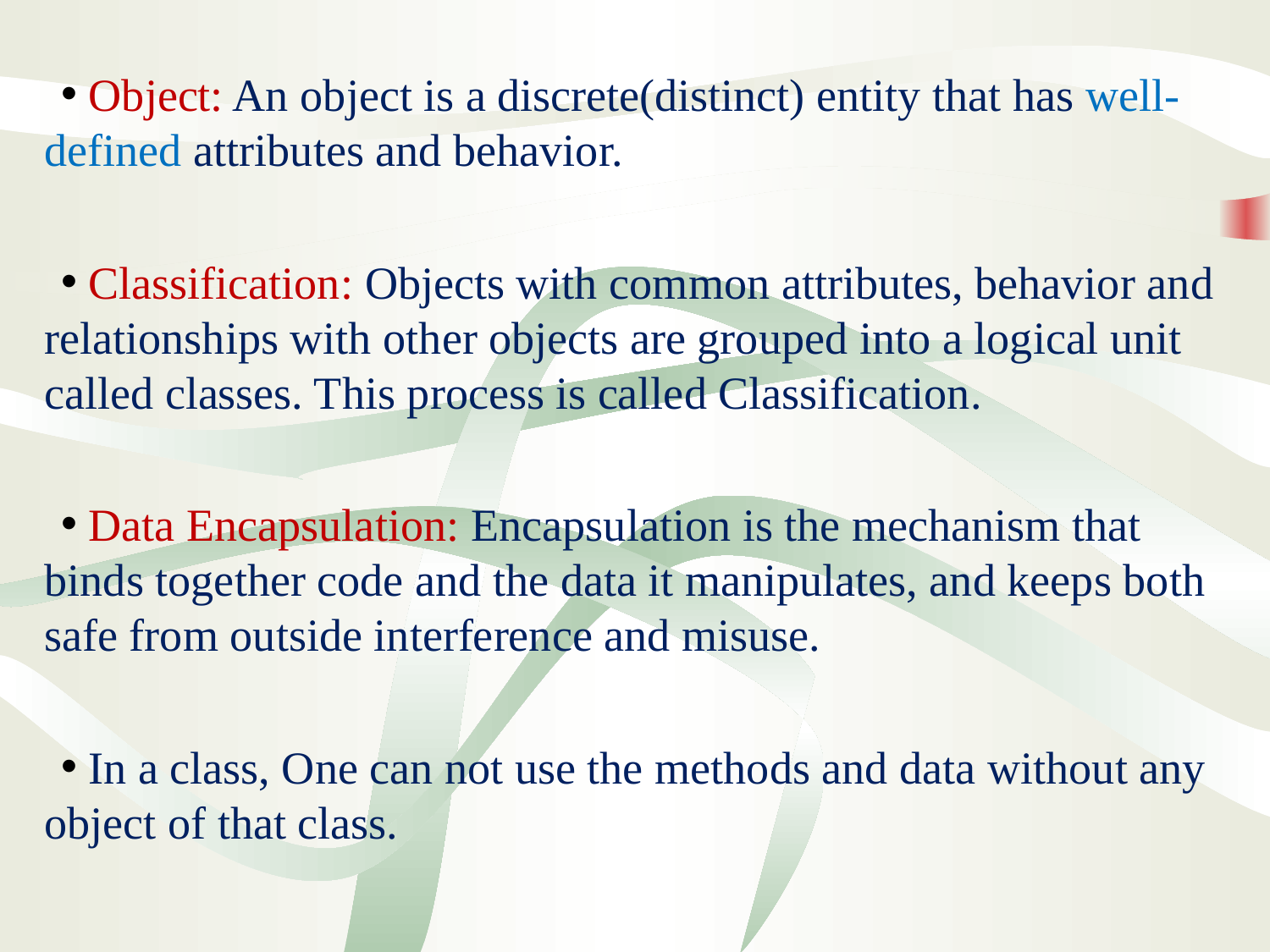

Object: An object is a discrete(distinct) entity that has well-defined attributes and behavior.

 Classification: Objects with common attributes, behavior and relationships with other objects are grouped into a logical unit called classes. This process is called Classification.

 Data Encapsulation: Encapsulation is the mechanism that binds together code and the data it manipulates, and keeps both safe from outside interference and misuse.

 In a class, One can not use the methods and data without any object of that class.